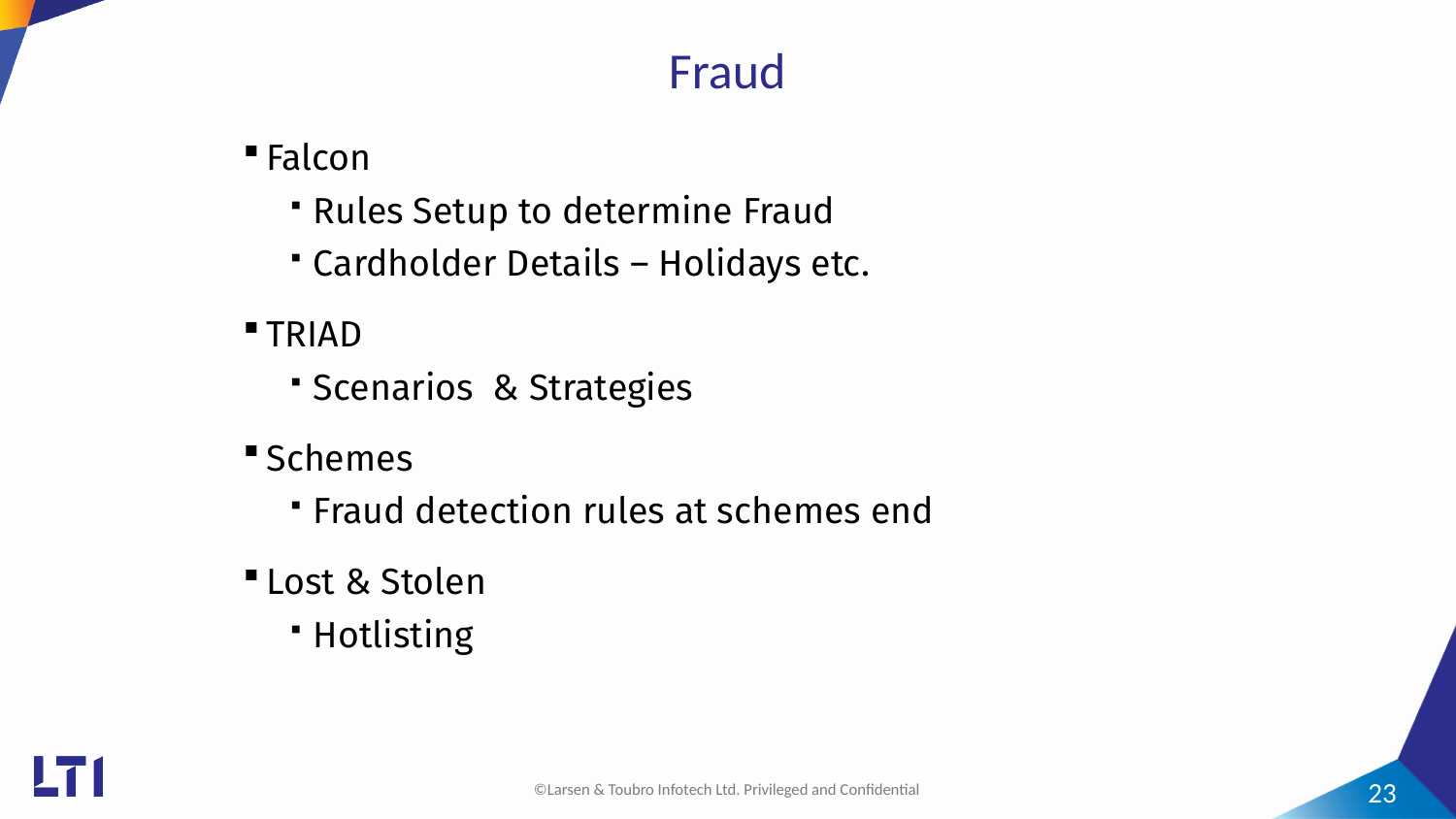

Fraud
Falcon
Rules Setup to determine Fraud
Cardholder Details – Holidays etc.
TRIAD
Scenarios  & Strategies
Schemes
Fraud detection rules at schemes end
Lost & Stolen
Hotlisting